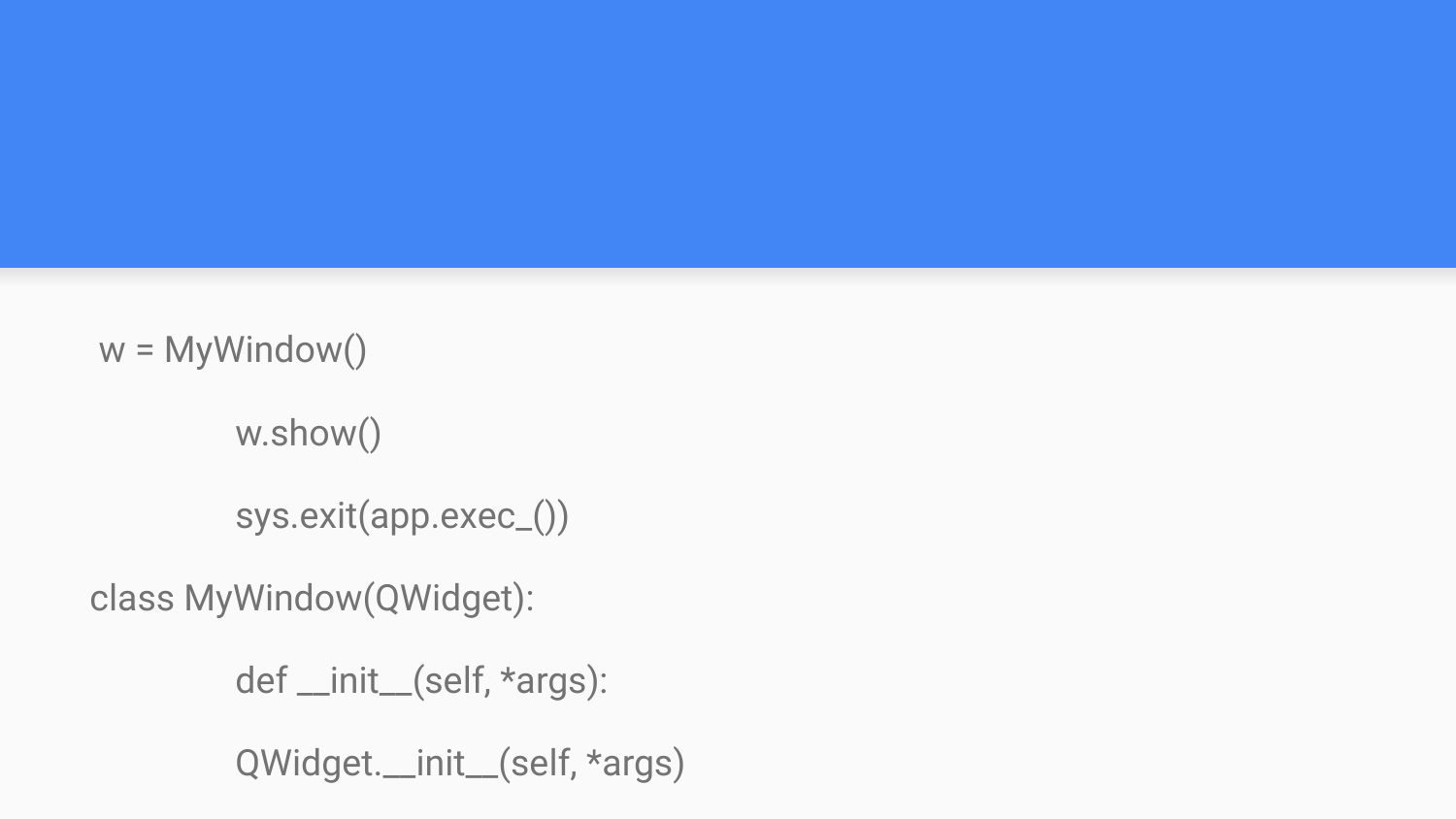

#
 w = MyWindow()
	w.show()
	sys.exit(app.exec_())
class MyWindow(QWidget):
	def __init__(self, *args):
    	QWidget.__init__(self, *args)